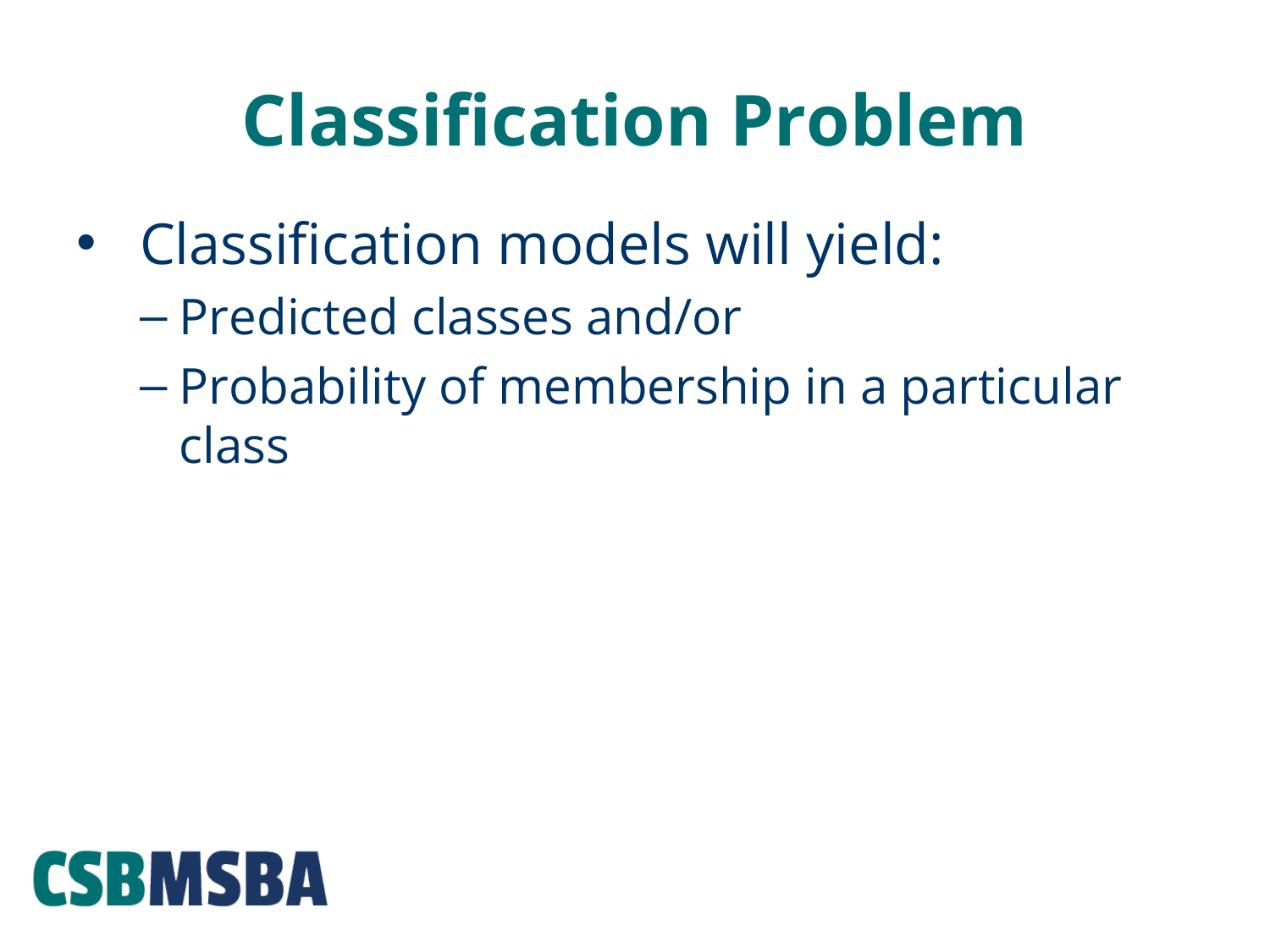

# Classification Problem
Classification models will yield:
Predicted classes and/or
Probability of membership in a particular class